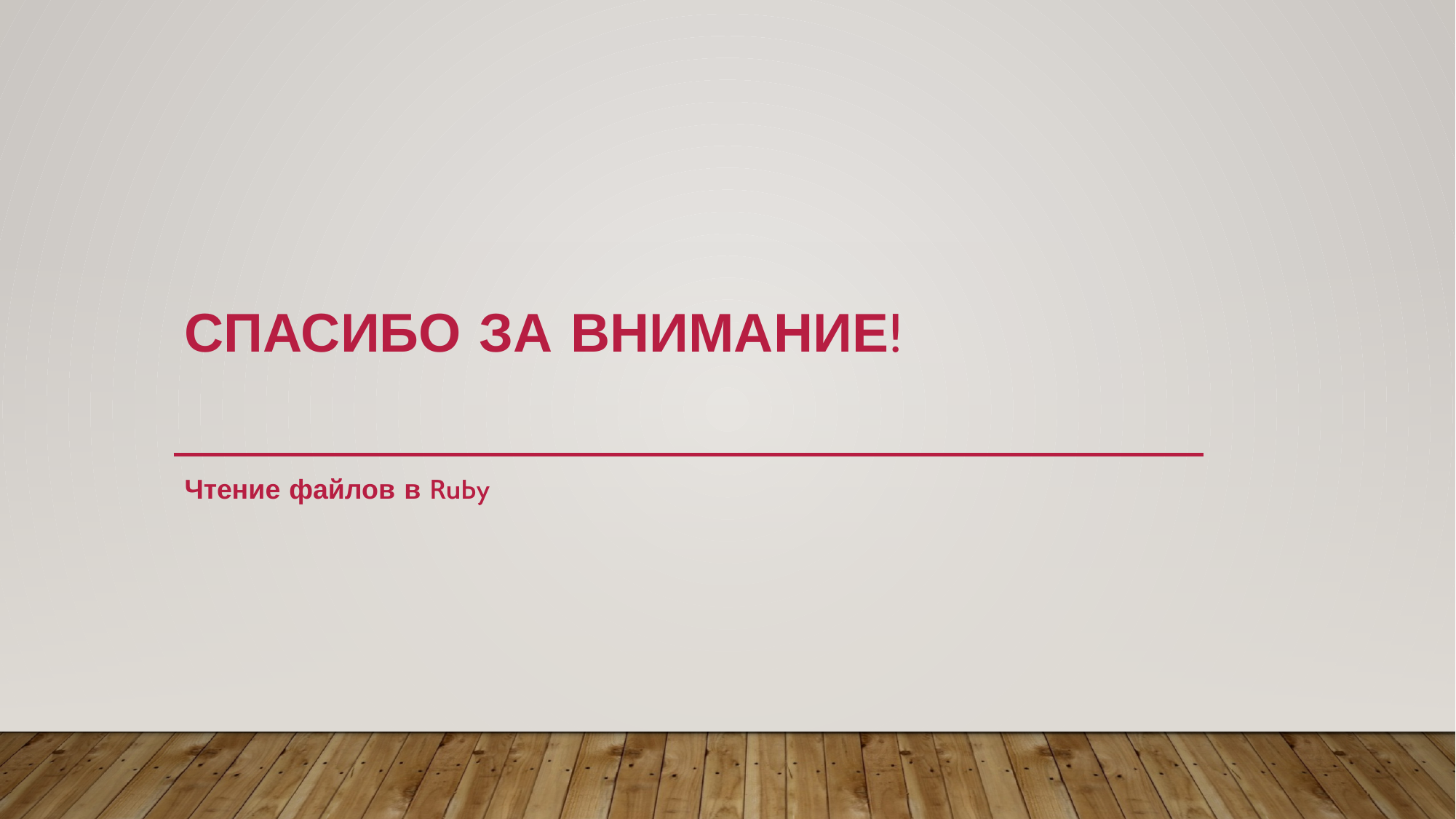

# Спасибо за внимание!
Чтение файлов в Ruby